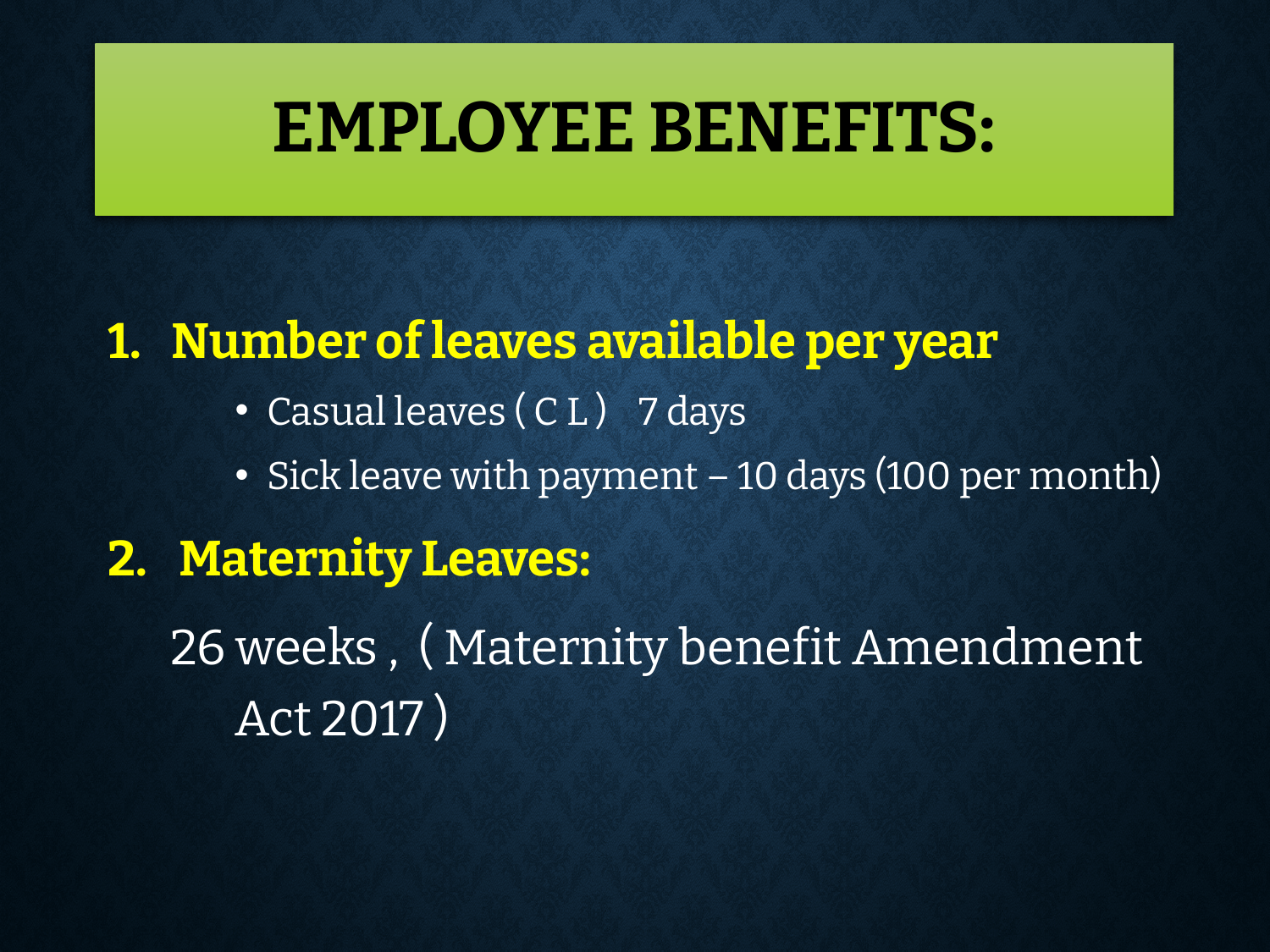

# Employee Benefits:
Number of leaves available per year
Casual leaves ( C L )    7 days
Sick leave with payment – 10 days (100 per month)
Maternity Leaves:
       26 weeks ,  ( Maternity benefit Amendment       	Act 2017 )